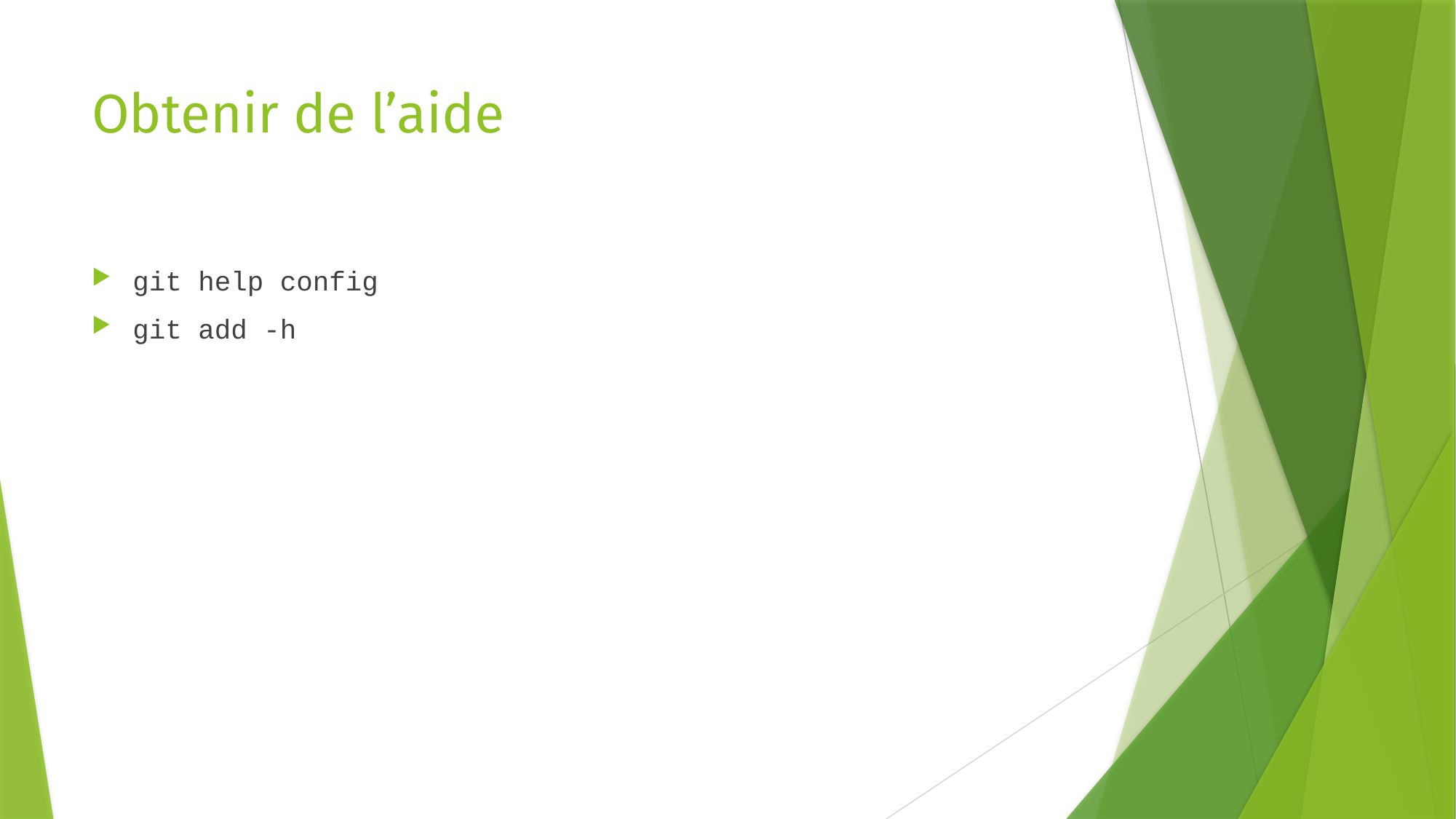

# Obtenir de l’aide
git help config
git add -h